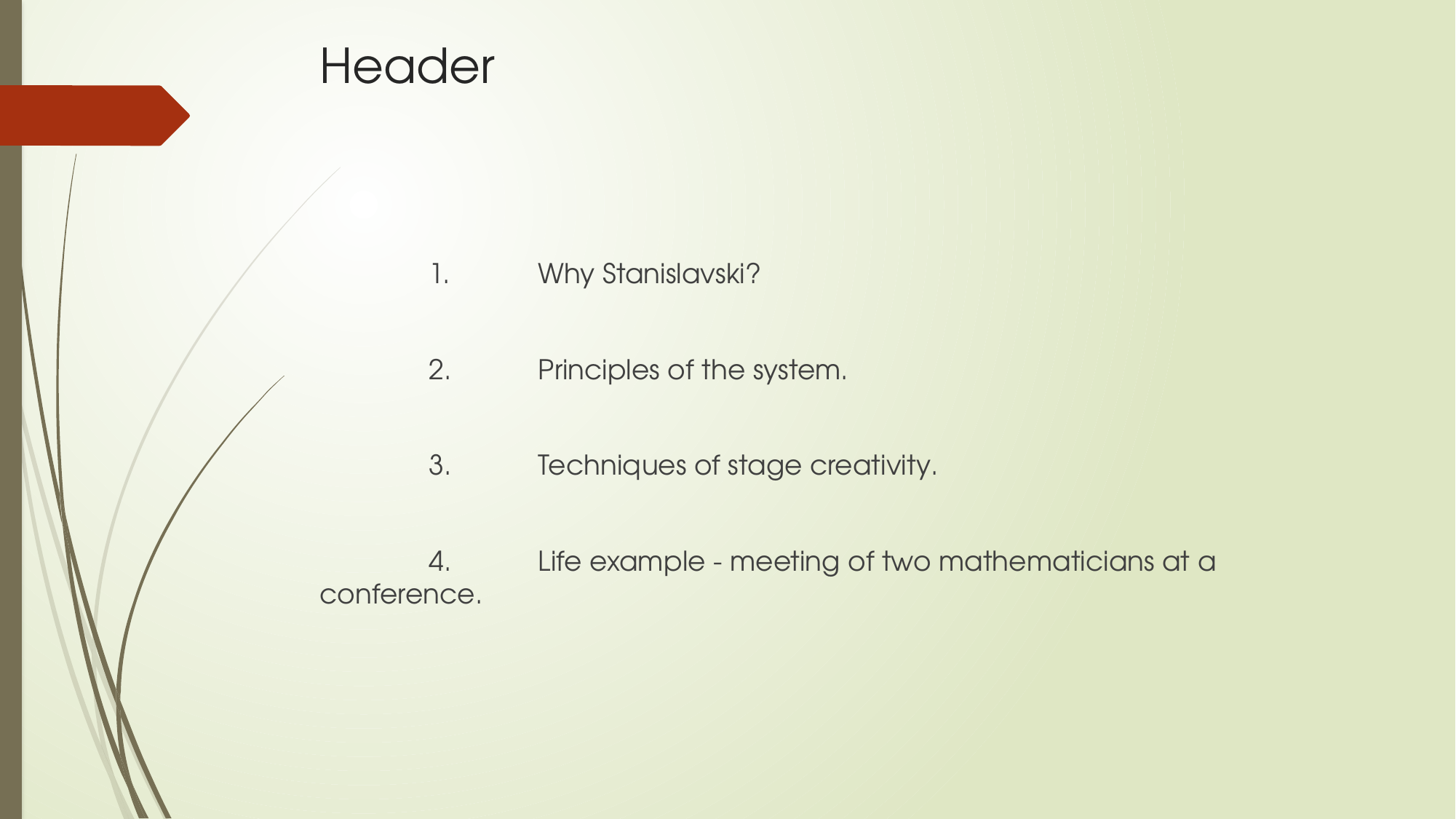

# Header

	1.	Why Stanislavski?

	2.	Principles of the system.

	3.	Techniques of stage creativity.

	4.	Life example - meeting of two mathematicians at a conference.